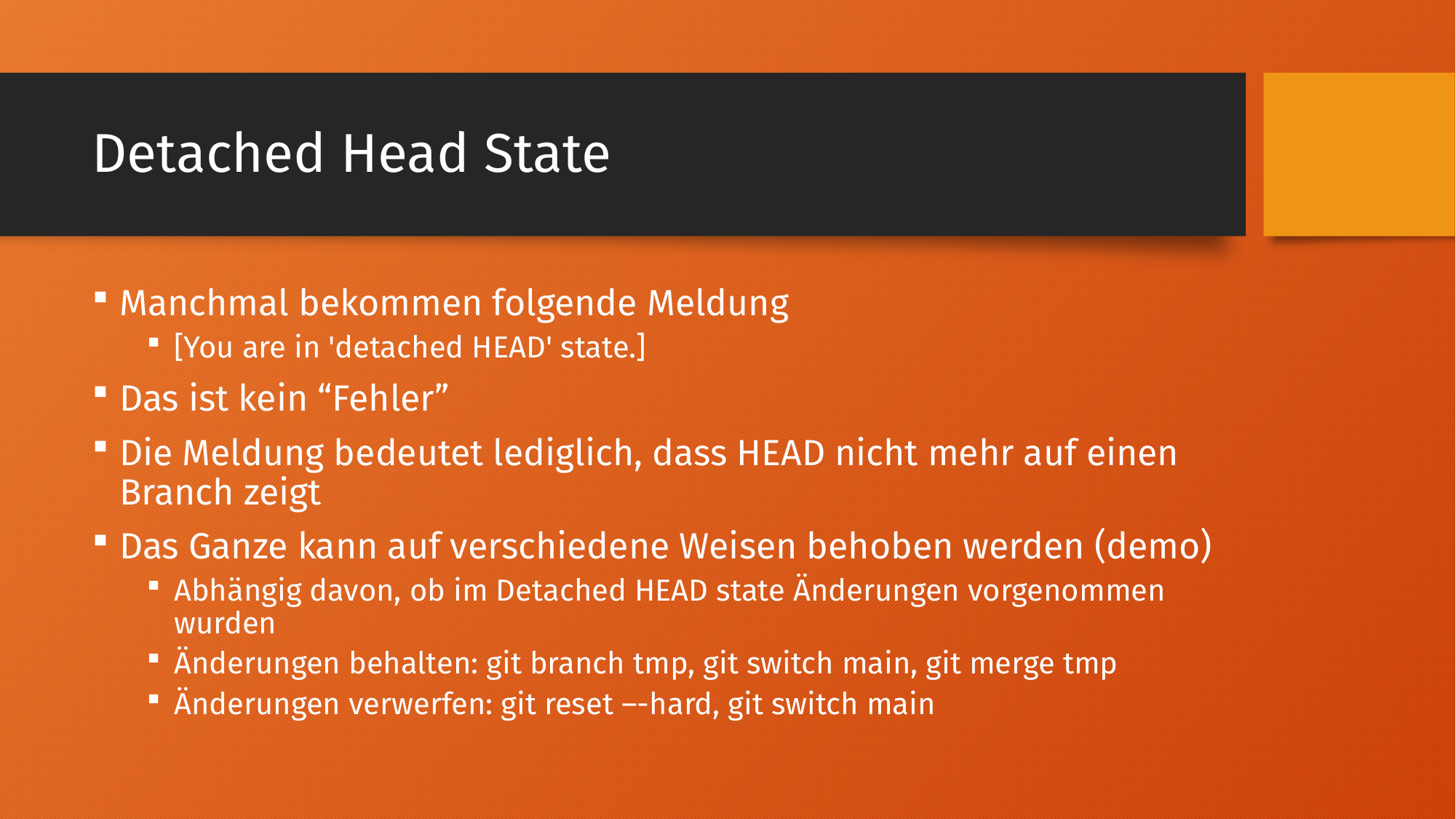

# Detached Head State
Manchmal bekommen folgende Meldung
[You are in 'detached HEAD' state.]
Das ist kein “Fehler”
Die Meldung bedeutet lediglich, dass HEAD nicht mehr auf einen Branch zeigt
Das Ganze kann auf verschiedene Weisen behoben werden (demo)
Abhängig davon, ob im Detached HEAD state Änderungen vorgenommen wurden
Änderungen behalten: git branch tmp, git switch main, git merge tmp
Änderungen verwerfen: git reset –-hard, git switch main